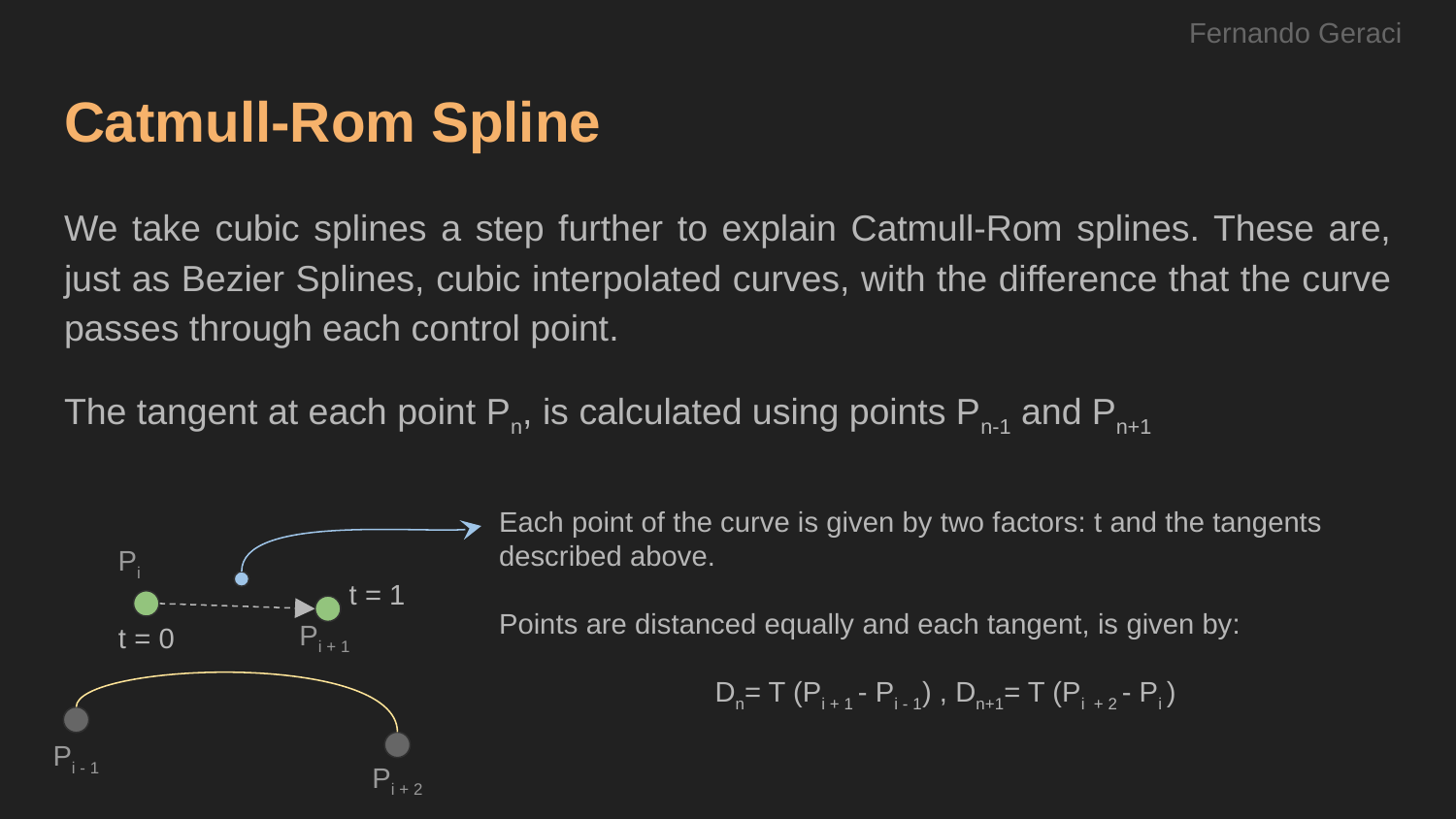

Fernando Geraci
# Catmull-Rom Spline
We take cubic splines a step further to explain Catmull-Rom splines. These are, just as Bezier Splines, cubic interpolated curves, with the difference that the curve passes through each control point.
The tangent at each point Pn, is calculated using points Pn-1 and Pn+1

Each point of the curve is given by two factors: t and the tangents described above.

Points are distanced equally and each tangent, is given by:

Dn= T (Pi + 1 - Pi - 1) , Dn+1= T (Pi  + 2 - Pi )

Pi

t = 1

Pi + 1
t = 0

Pi - 1

Pi + 2